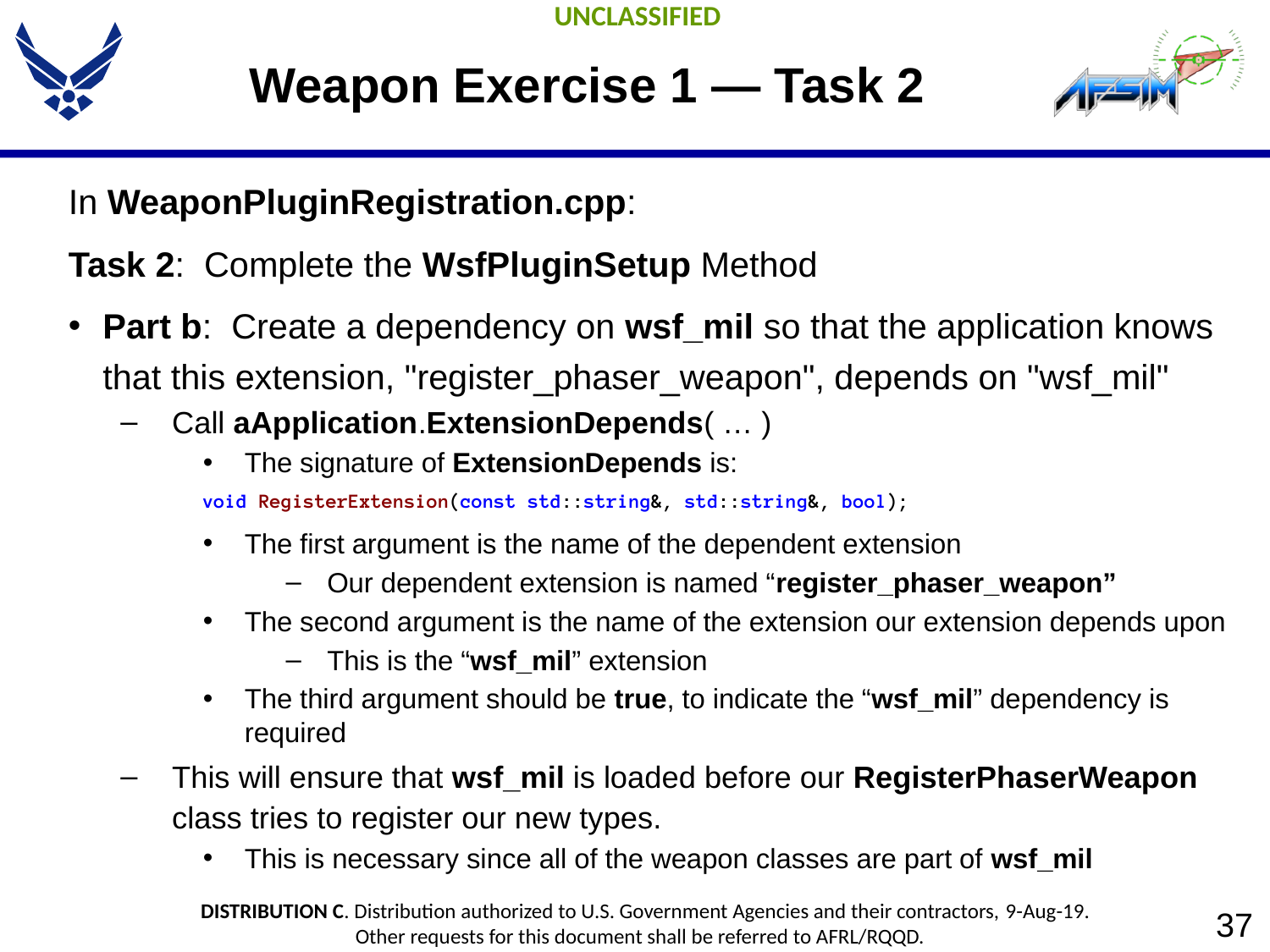

# Weapon Exercise 1 — Task 2
In WeaponPluginRegistration.cpp:
Task 2:  Complete the WsfPluginSetup Method
Part b:  Create a dependency on wsf_mil so that the application knows that this extension, "register_phaser_weapon", depends on "wsf_mil"
Call aApplication.ExtensionDepends( … )
The signature of ExtensionDepends is:
void RegisterExtension(const std::string&, std::string&, bool);
The first argument is the name of the dependent extension
Our dependent extension is named “register_phaser_weapon”
The second argument is the name of the extension our extension depends upon
This is the “wsf_mil” extension
The third argument should be true, to indicate the “wsf_mil” dependency is required
This will ensure that wsf_mil is loaded before our RegisterPhaserWeapon class tries to register our new types.
This is necessary since all of the weapon classes are part of wsf_mil